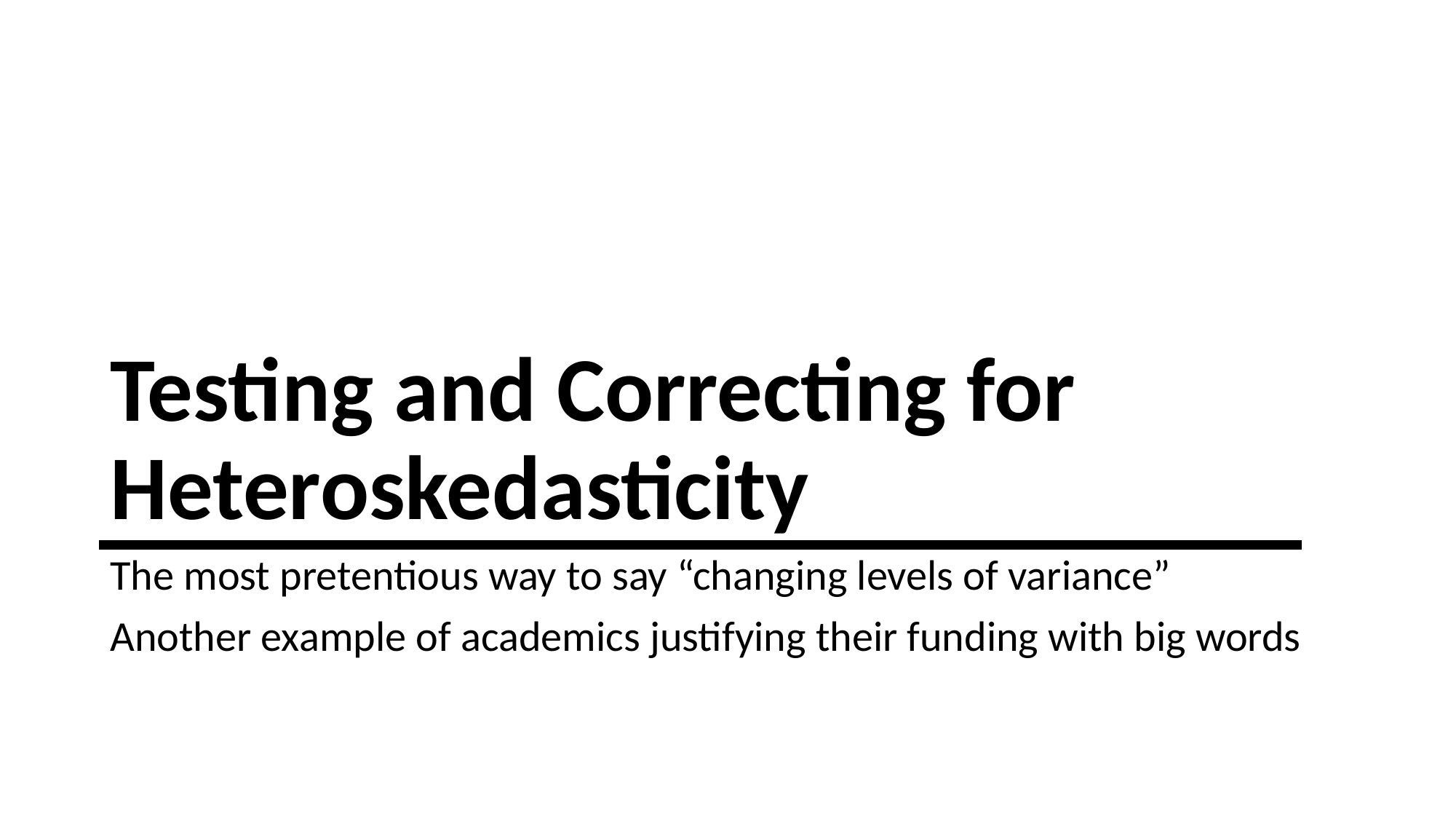

# Testing and Correcting for Heteroskedasticity
The most pretentious way to say “changing levels of variance”
Another example of academics justifying their funding with big words